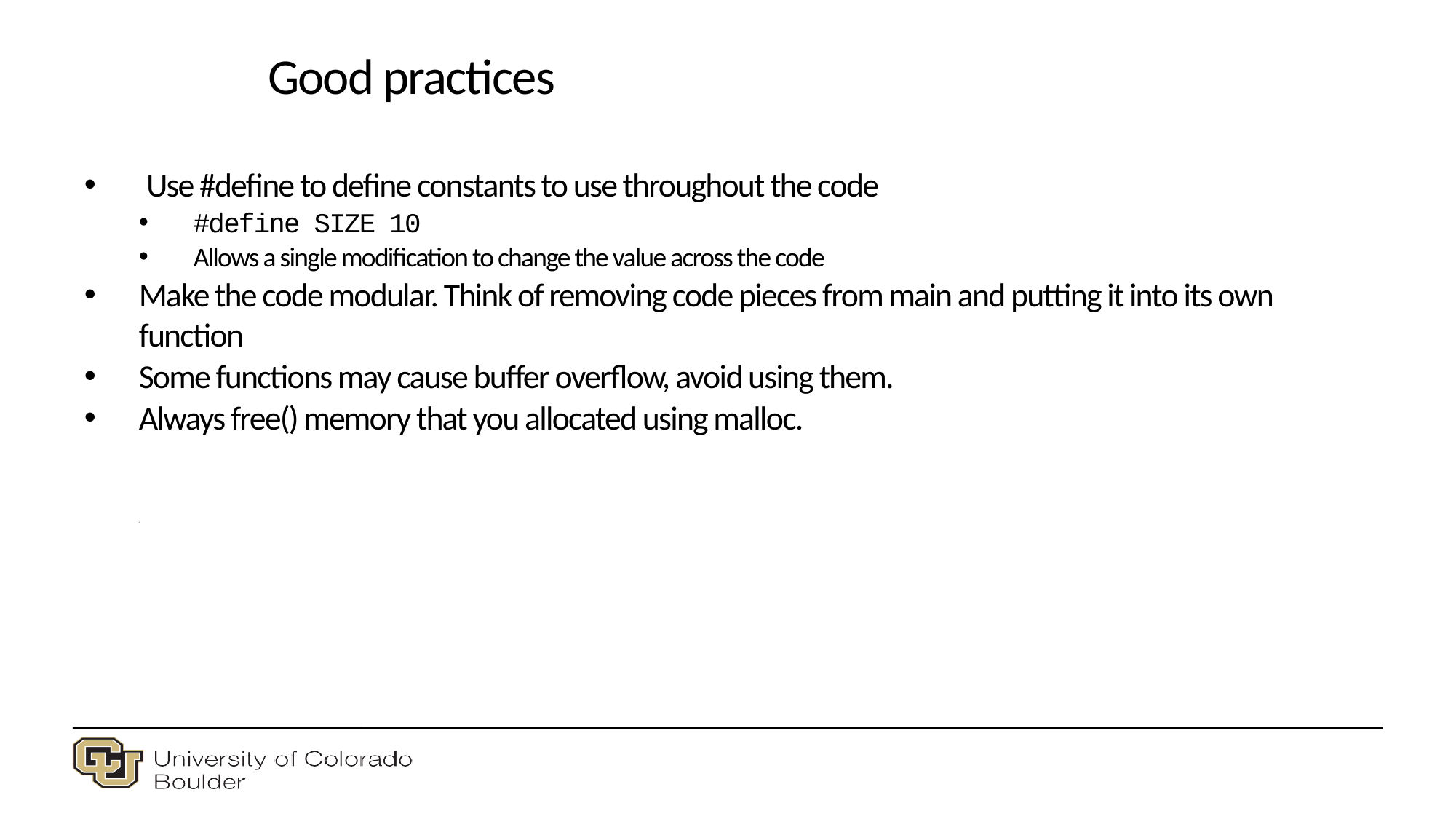

# Good practices
 Use #define to define constants to use throughout the code
#define SIZE 10
Allows a single modification to change the value across the code
Make the code modular. Think of removing code pieces from main and putting it into its own function
Some functions may cause buffer overflow, avoid using them.
Always free() memory that you allocated using malloc.

#